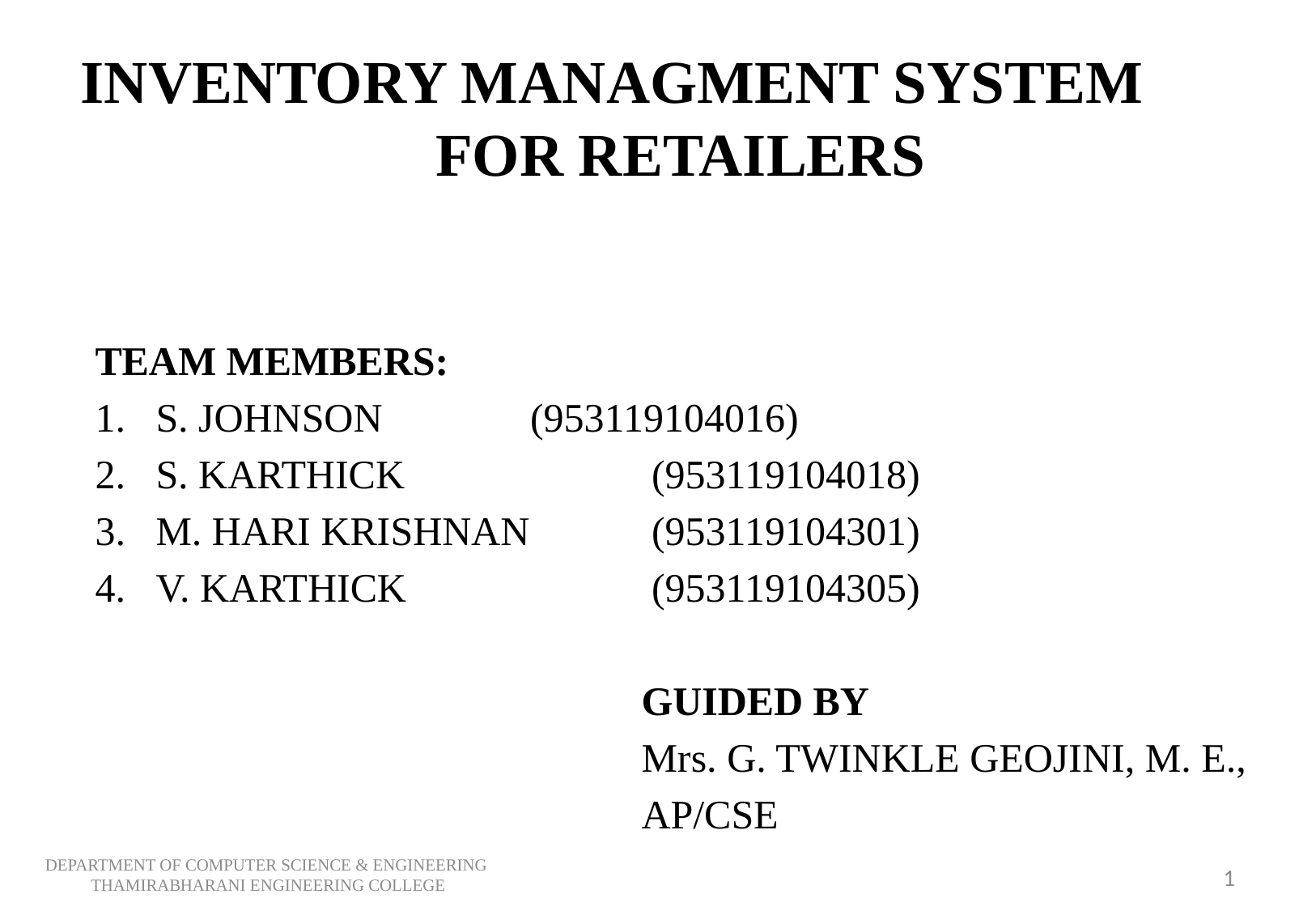

# INVENTORY MANAGMENT SYSTEM            FOR RETAILERS

TEAM MEMBERS:
S. JOHNSON 		 (953119104016)
S. KARTHICK 	  	 (953119104018)
M. HARI KRISHNAN	 (953119104301)
V. KARTHICK  		 (953119104305)

				 	GUIDED BY
				 	Mrs. G. TWINKLE GEOJINI, M. E.,
					AP/CSE
DEPARTMENT OF COMPUTER SCIENCE & ENGINEERING
THAMIRABHARANI ENGINEERING COLLEGE
1